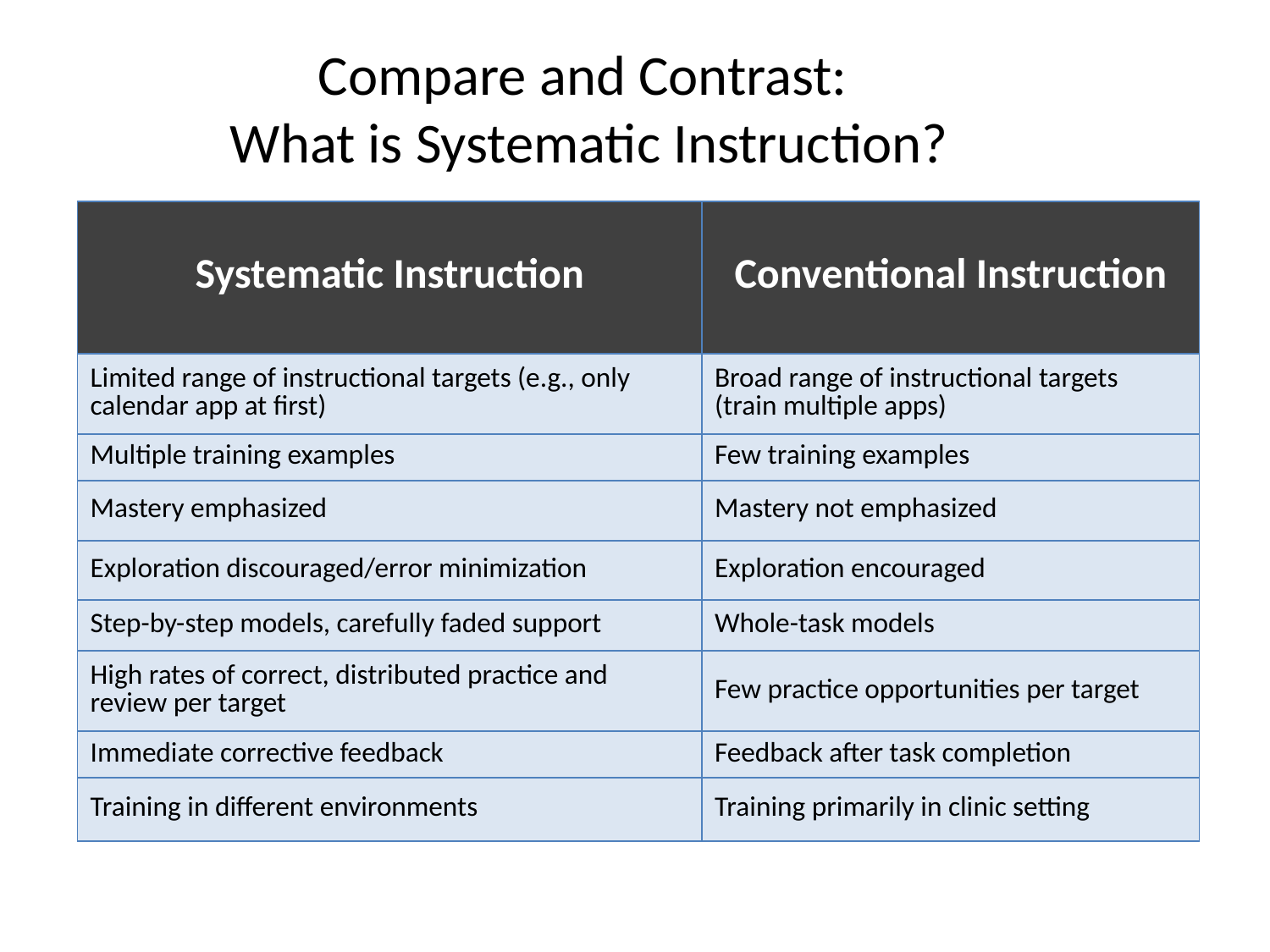

Compare and Contrast:
What is Systematic Instruction?
| Systematic Instruction | Conventional Instruction |
| --- | --- |
| Limited range of instructional targets (e.g., only calendar app at first) | Broad range of instructional targets (train multiple apps) |
| Multiple training examples | Few training examples |
| Mastery emphasized | Mastery not emphasized |
| Exploration discouraged/error minimization | Exploration encouraged |
| Step-by-step models, carefully faded support | Whole-task models |
| High rates of correct, distributed practice and review per target | Few practice opportunities per target |
| Immediate corrective feedback | Feedback after task completion |
| Training in different environments | Training primarily in clinic setting |